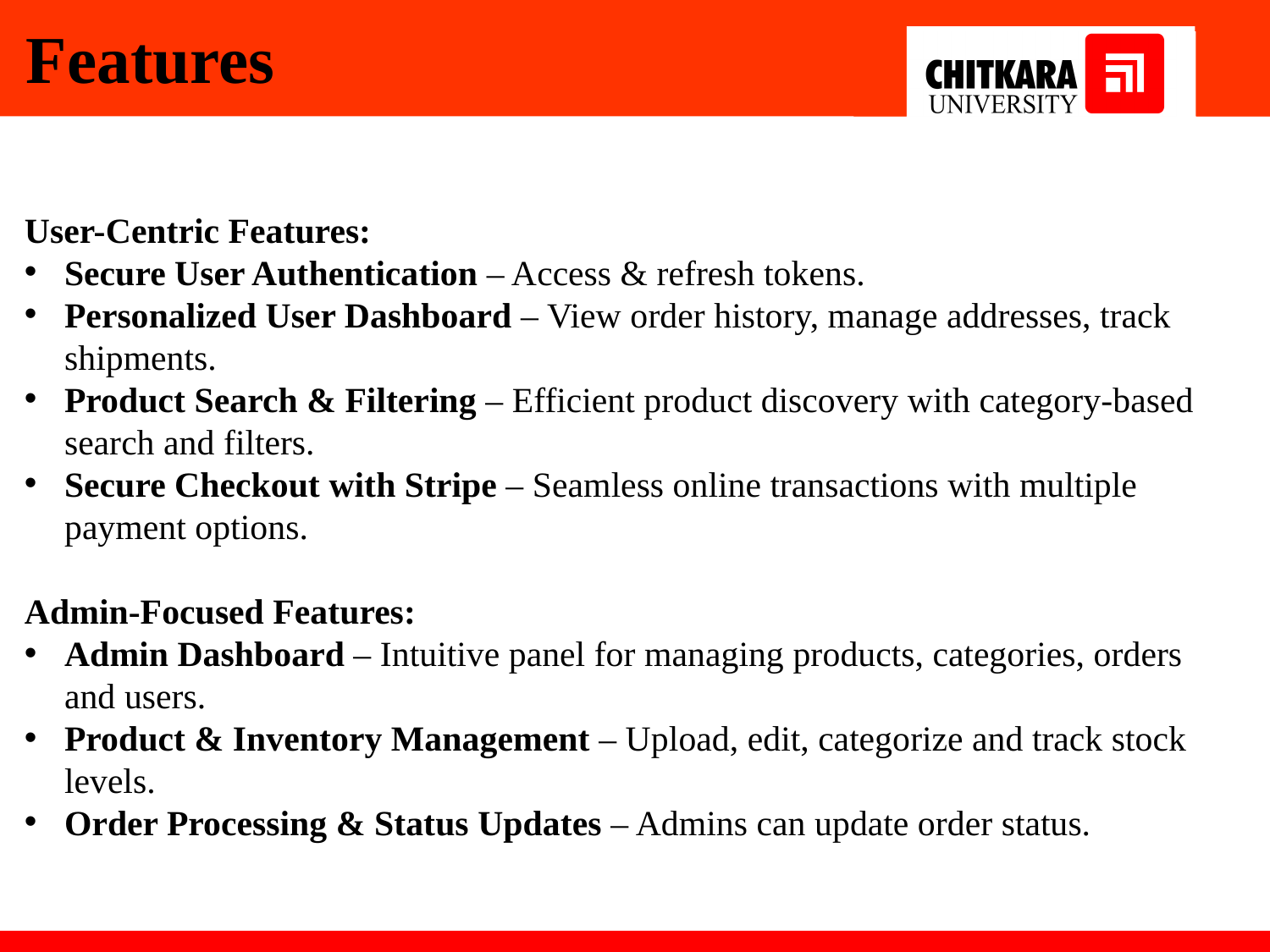

# Features
User-Centric Features:
Secure User Authentication – Access & refresh tokens.
Personalized User Dashboard – View order history, manage addresses, track shipments.
Product Search & Filtering – Efficient product discovery with category-based search and filters.
Secure Checkout with Stripe – Seamless online transactions with multiple payment options.
Admin-Focused Features:
Admin Dashboard – Intuitive panel for managing products, categories, orders and users.
Product & Inventory Management – Upload, edit, categorize and track stock levels.
Order Processing & Status Updates – Admins can update order status.